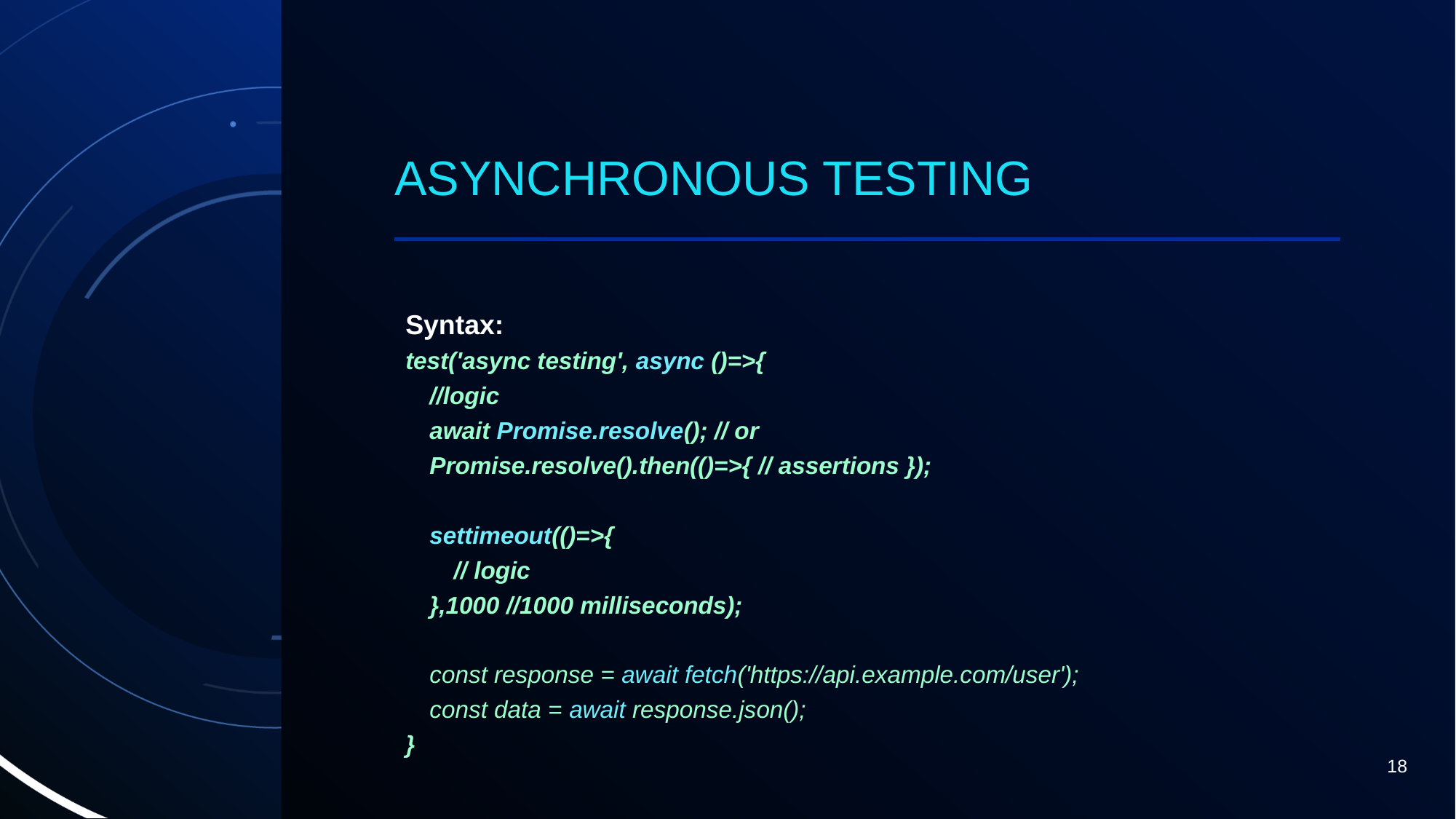

# Asynchronous testing
Syntax:
test('async testing', async ()=>{
 //logic
 await Promise.resolve(); // or
 Promise.resolve().then(()=>{ // assertions });
 settimeout(()=>{
  // logic
 },1000 //1000 milliseconds);
 const response = await fetch('https://api.example.com/user');
 const data = await response.json();
}

18